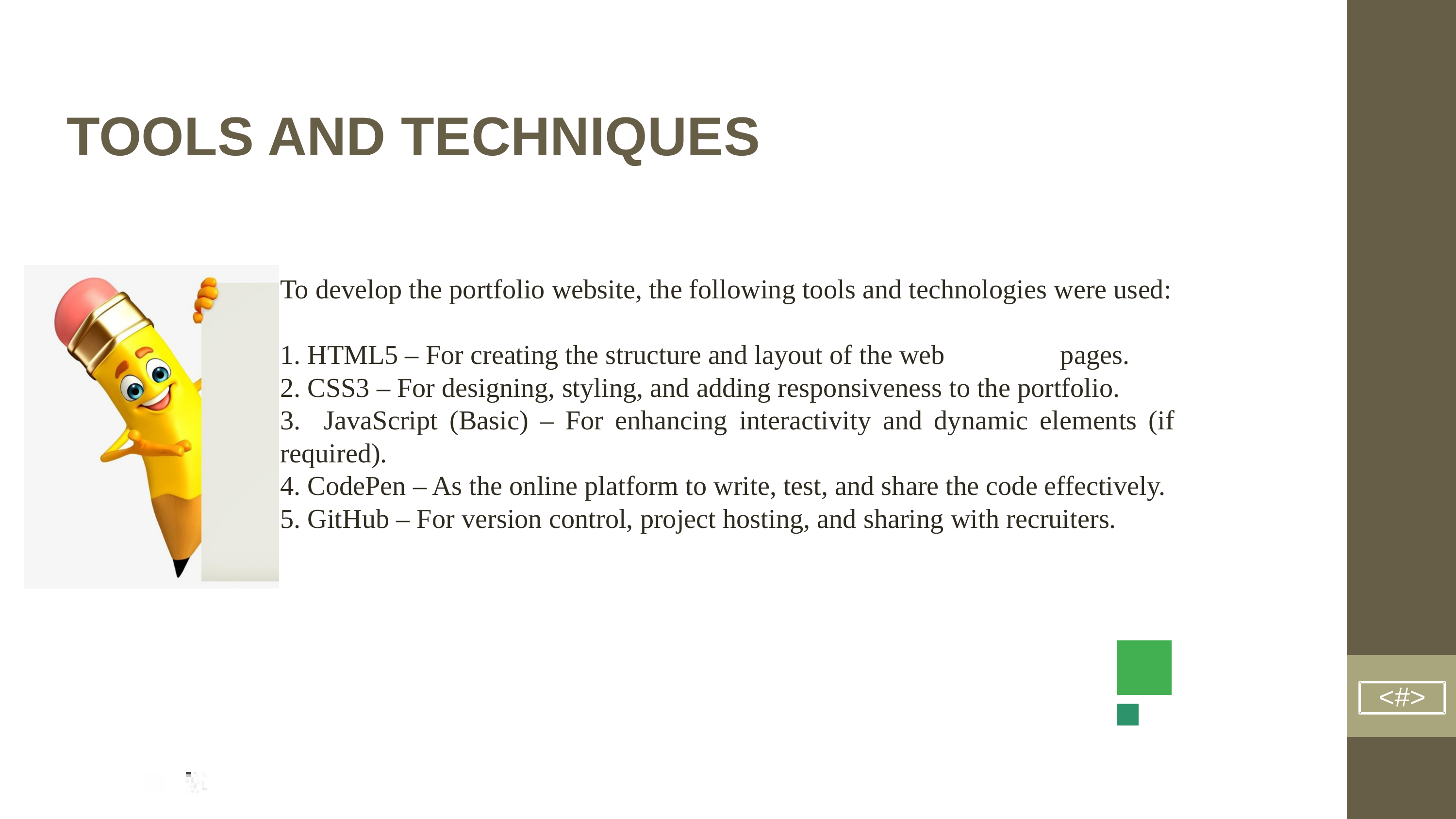

TOOLS AND TECHNIQUES

To develop the portfolio website, the following tools and technologies were used:

1. HTML5 – For creating the structure and layout of the web                 pages.
2. CSS3 – For designing, styling, and adding responsiveness to the portfolio.
3.  JavaScript (Basic) – For enhancing interactivity and dynamic elements (if required).
4. CodePen – As the online platform to write, test, and share the code effectively.
5. GitHub – For version control, project hosting, and sharing with recruiters.

<#>